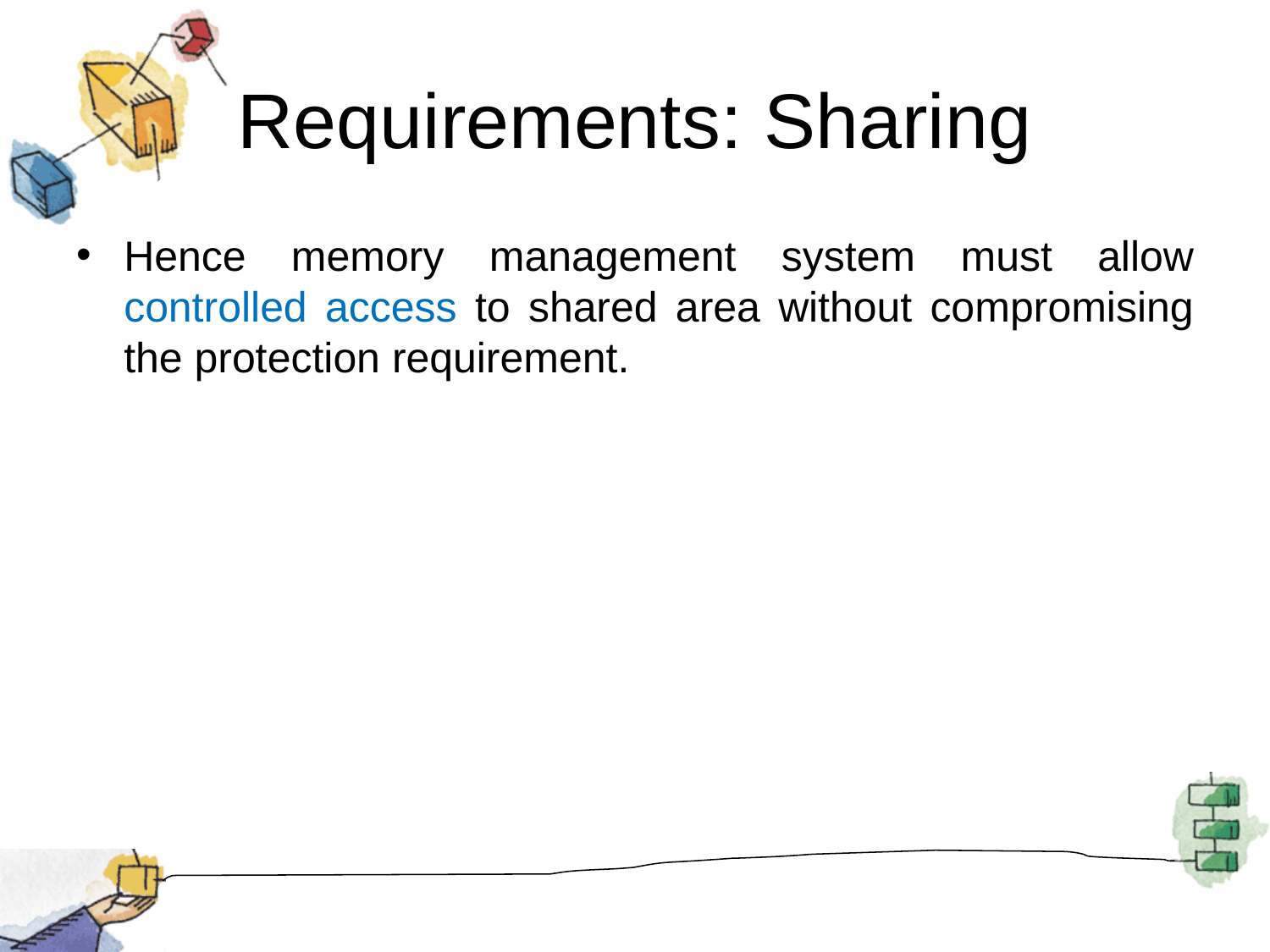

# Requirements: Sharing
Hence memory management system must allow controlled access to shared area without compromising the protection requirement.